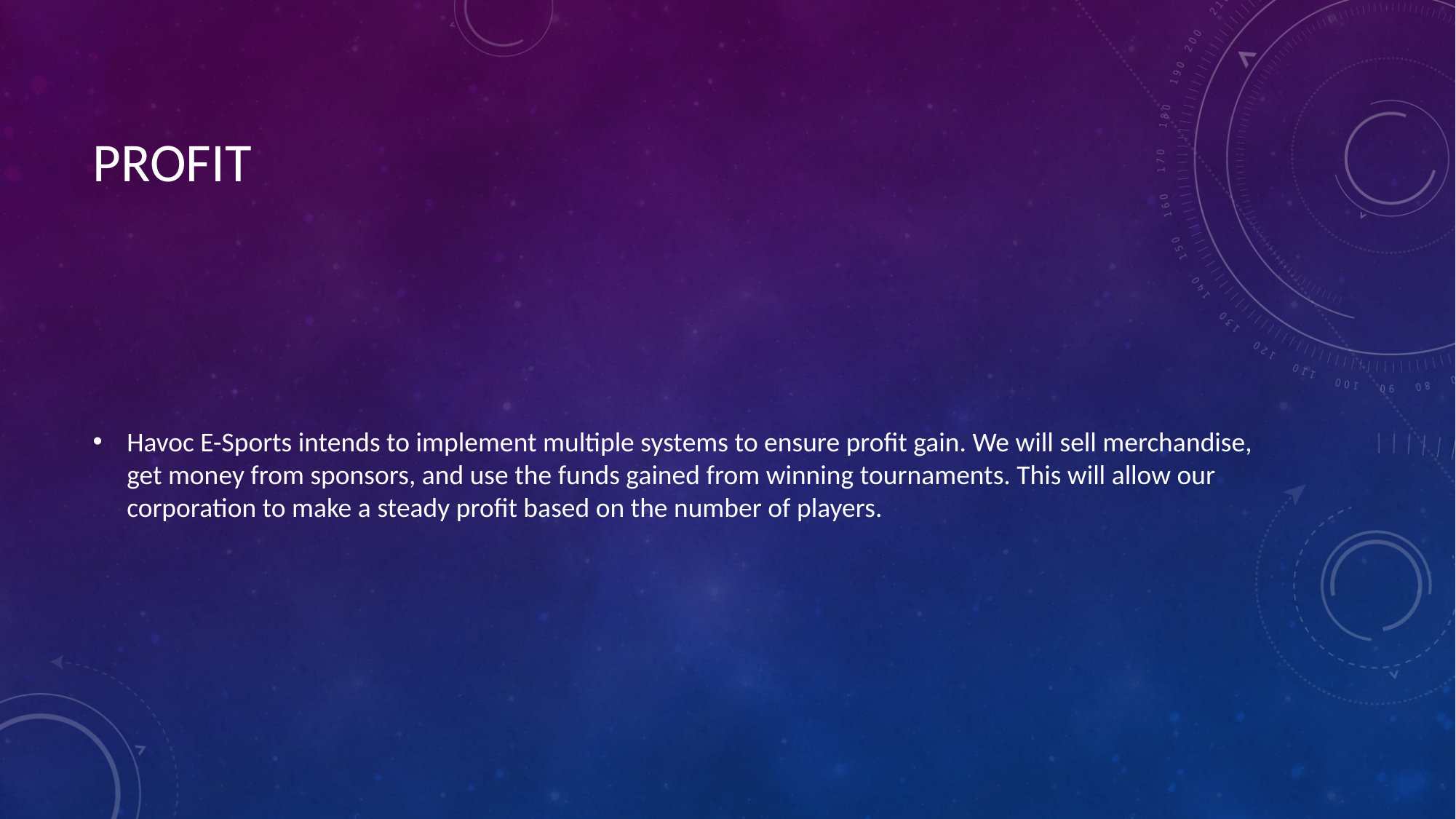

# Profit
Havoc E-Sports intends to implement multiple systems to ensure profit gain. We will sell merchandise, get money from sponsors, and use the funds gained from winning tournaments. This will allow our corporation to make a steady profit based on the number of players.